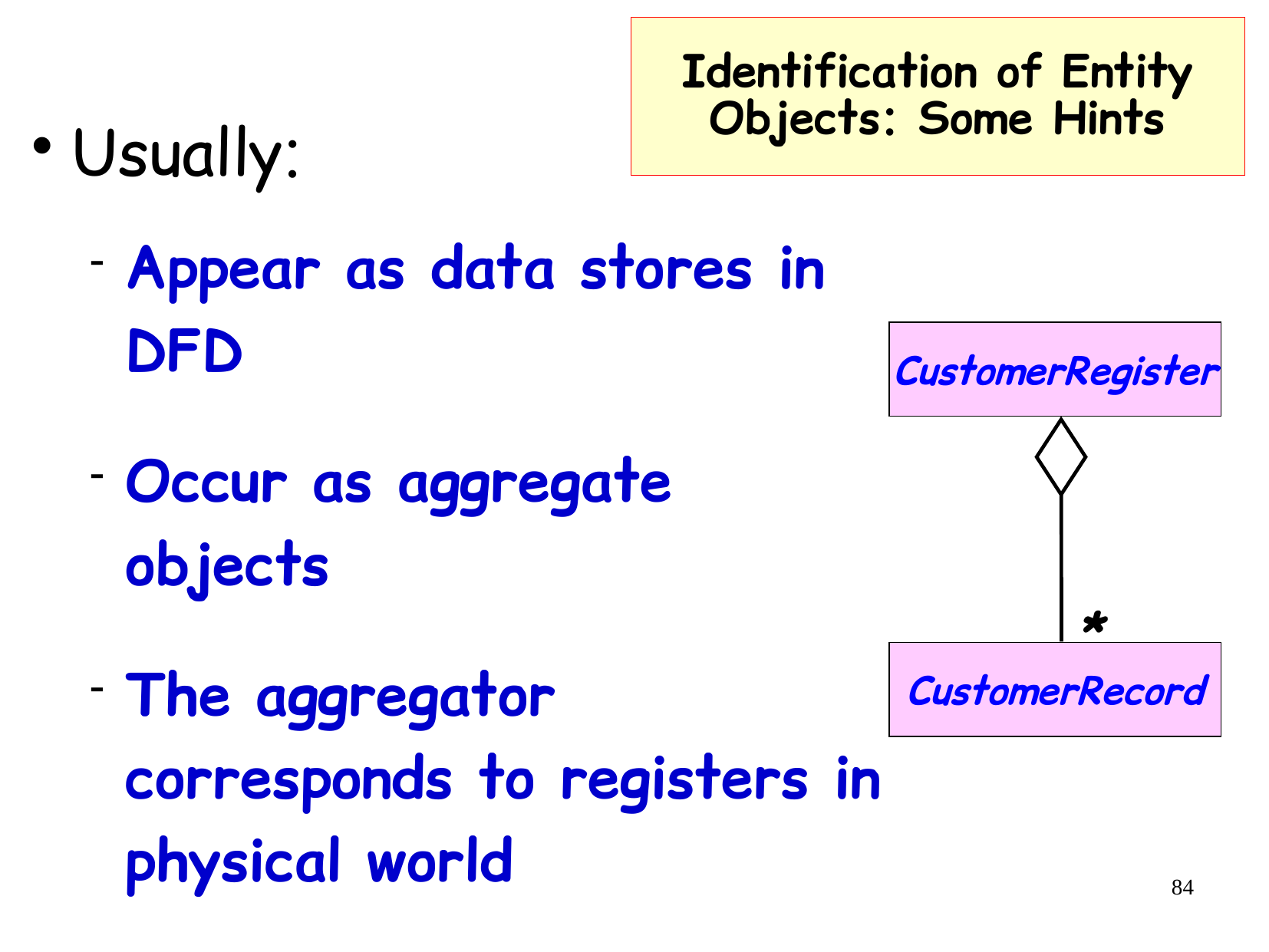

# Identification of Entity Objects: Some Hints
Usually:
Appear as data stores in DFD
Occur as aggregate objects
The aggregator corresponds to registers in physical world

CustomerRegister

*
CustomerRecord